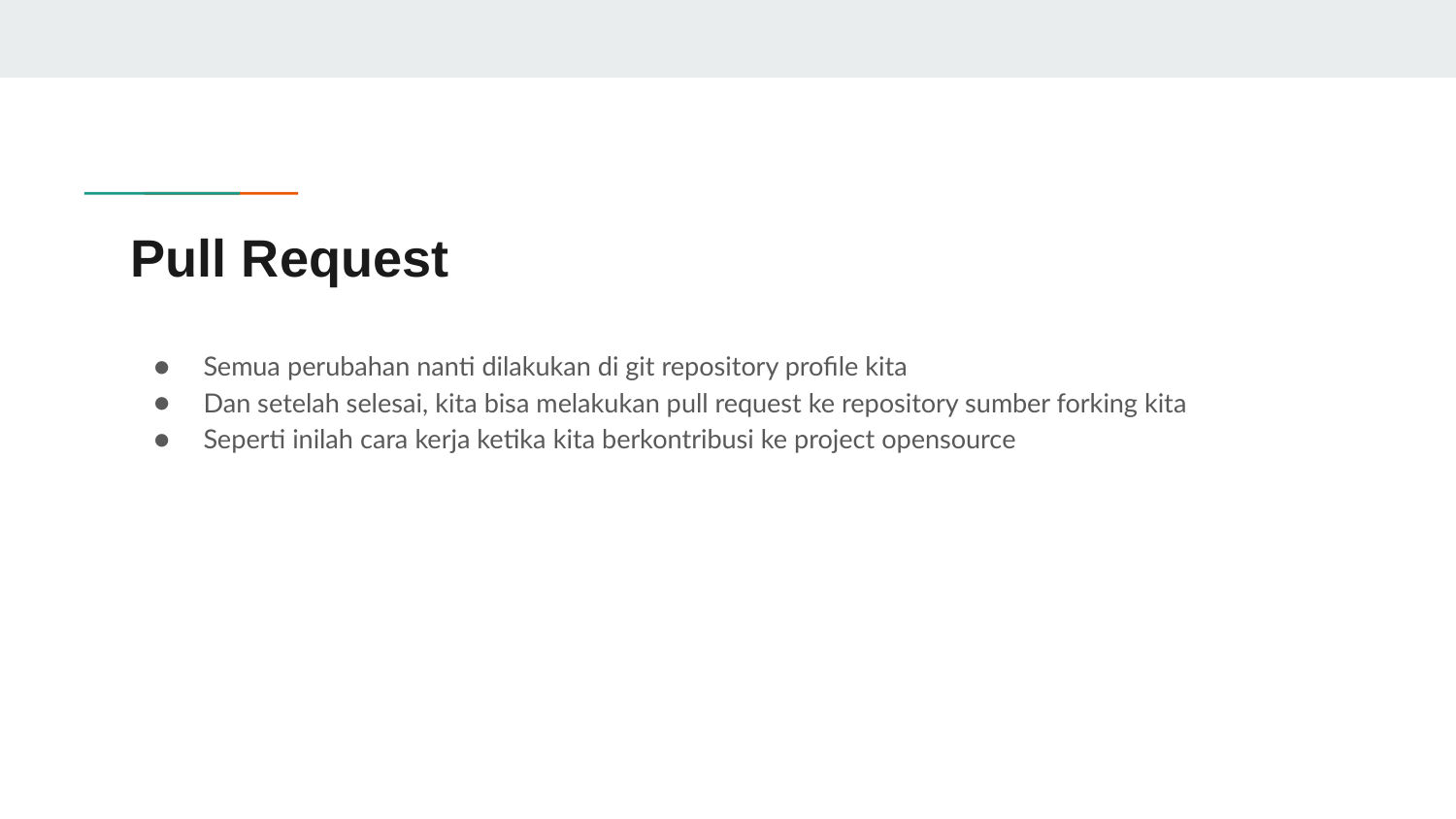

# Pull Request
Semua perubahan nanti dilakukan di git repository profile kita
Dan setelah selesai, kita bisa melakukan pull request ke repository sumber forking kita
Seperti inilah cara kerja ketika kita berkontribusi ke project opensource